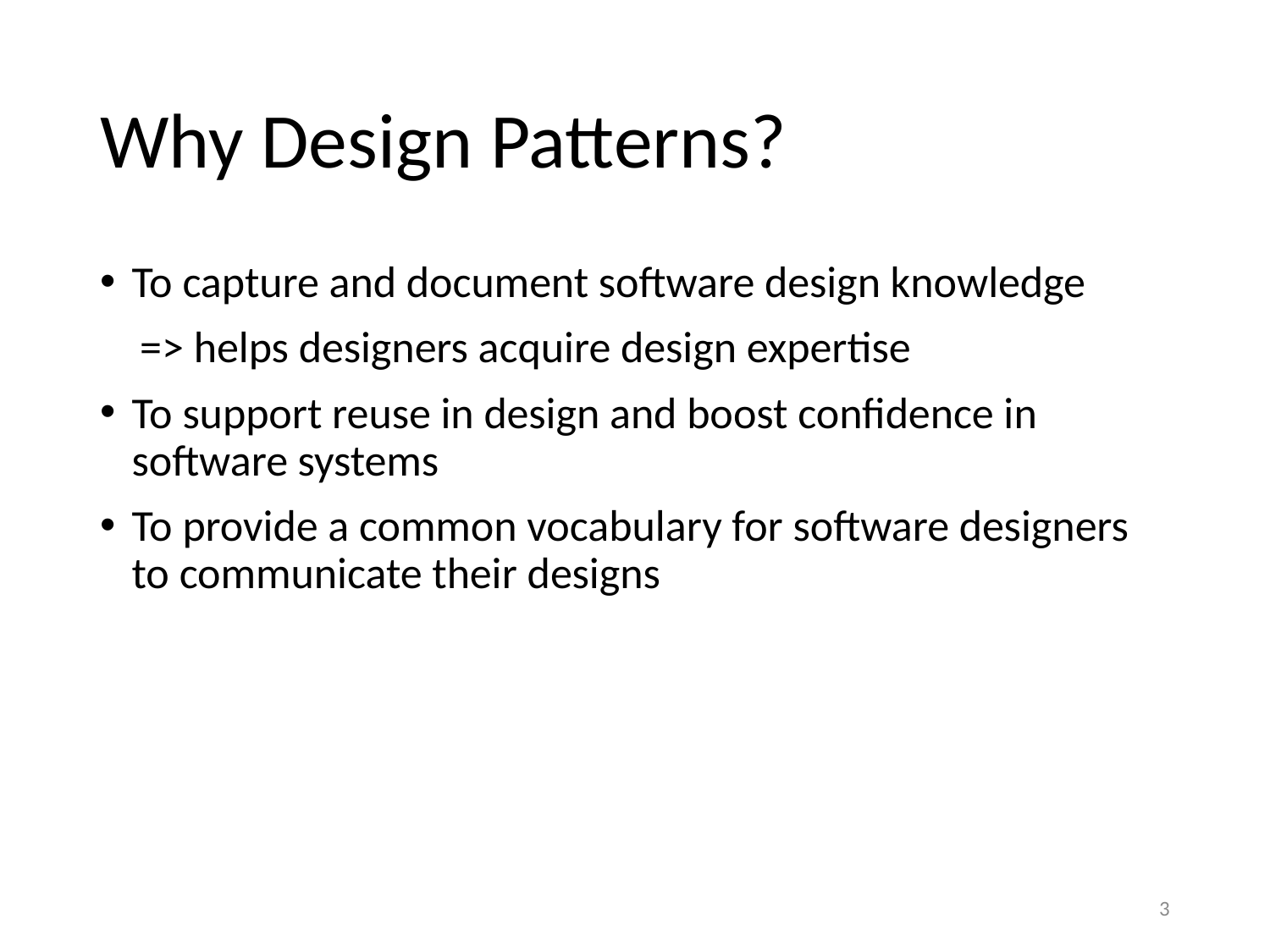

# Why Design Patterns?
To capture and document software design knowledge
    => helps designers acquire design expertise
To support reuse in design and boost confidence in software systems
To provide a common vocabulary for software designers to communicate their designs
3